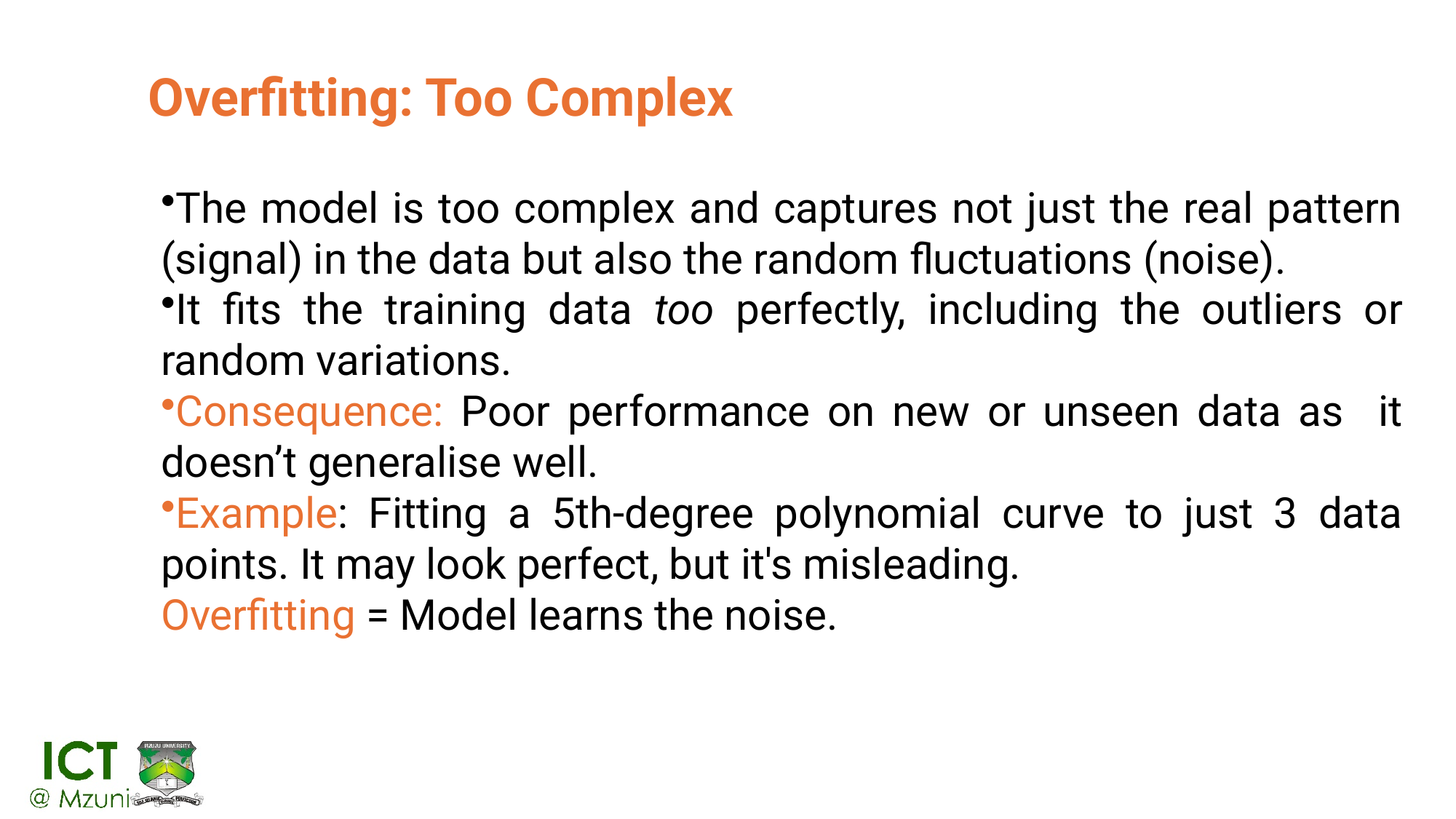

# Overfitting: Too Complex
The model is too complex and captures not just the real pattern (signal) in the data but also the random fluctuations (noise).
It fits the training data too perfectly, including the outliers or random variations.
Consequence: Poor performance on new or unseen data as  it doesn’t generalise well.
Example: Fitting a 5th-degree polynomial curve to just 3 data points. It may look perfect, but it's misleading.
Overfitting = Model learns the noise.